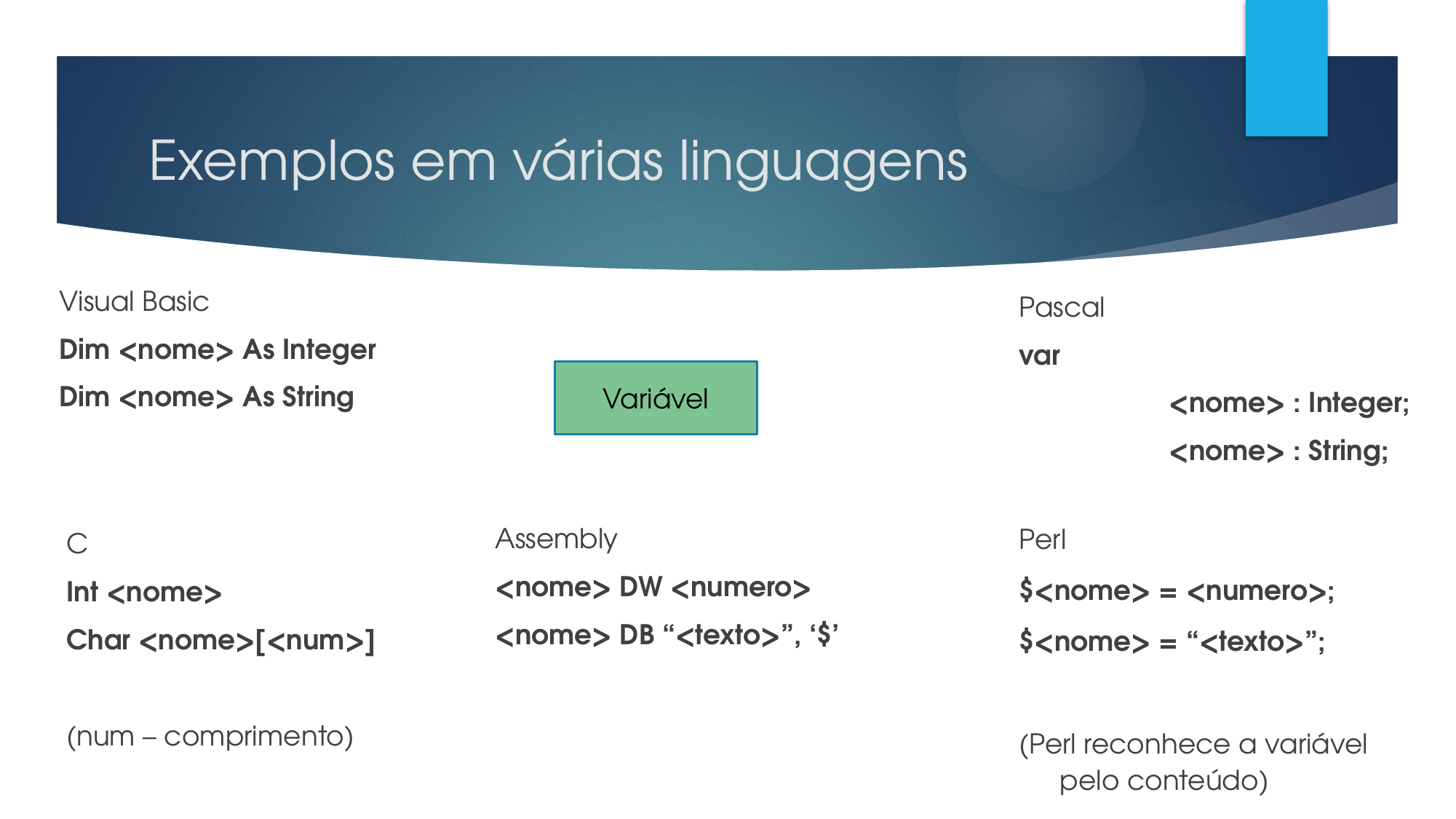

# Exemplos em várias linguagens
Visual Basic
Dim <nome> As Integer
Dim <nome> As String
Pascal
var
		<nome> : Integer;
		<nome> : String;

Variável
Perl
$<nome> = <numero>;
$<nome> = “<texto>”;

(Perl reconhece a variável pelo conteúdo)
Assembly
<nome> DW <numero>
<nome> DB “<texto>”, ‘$’
C
Int <nome>
Char <nome>[<num>]

(num – comprimento)